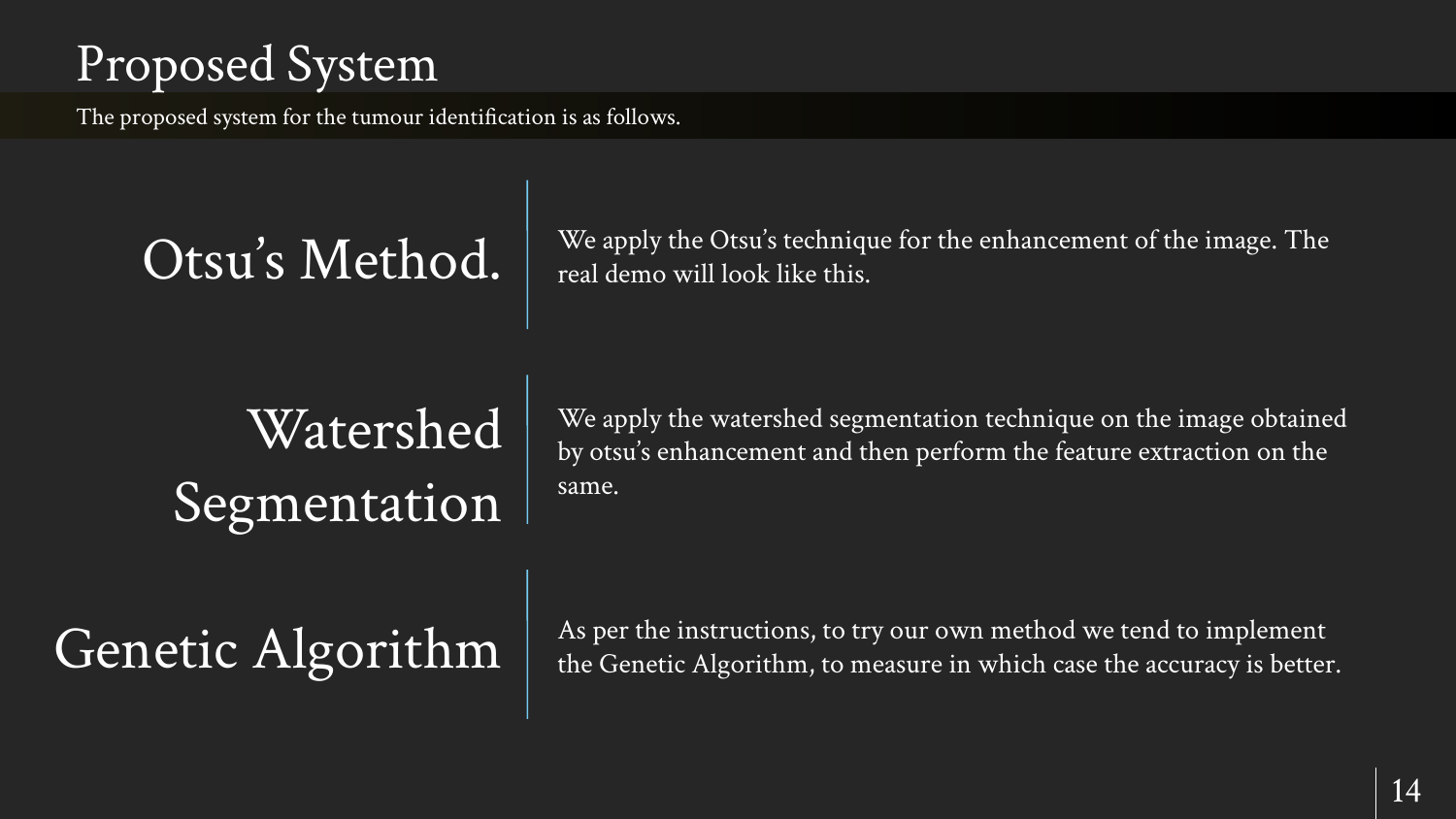

Proposed System
The proposed system for the tumour identification is as follows.
We apply the Otsu’s technique for the enhancement of the image. The real demo will look like this.
Otsu’s Method.
We apply the watershed segmentation technique on the image obtained by otsu’s enhancement and then perform the feature extraction on the same.
Watershed Segmentation
As per the instructions, to try our own method we tend to implement the Genetic Algorithm, to measure in which case the accuracy is better.
Genetic Algorithm

14